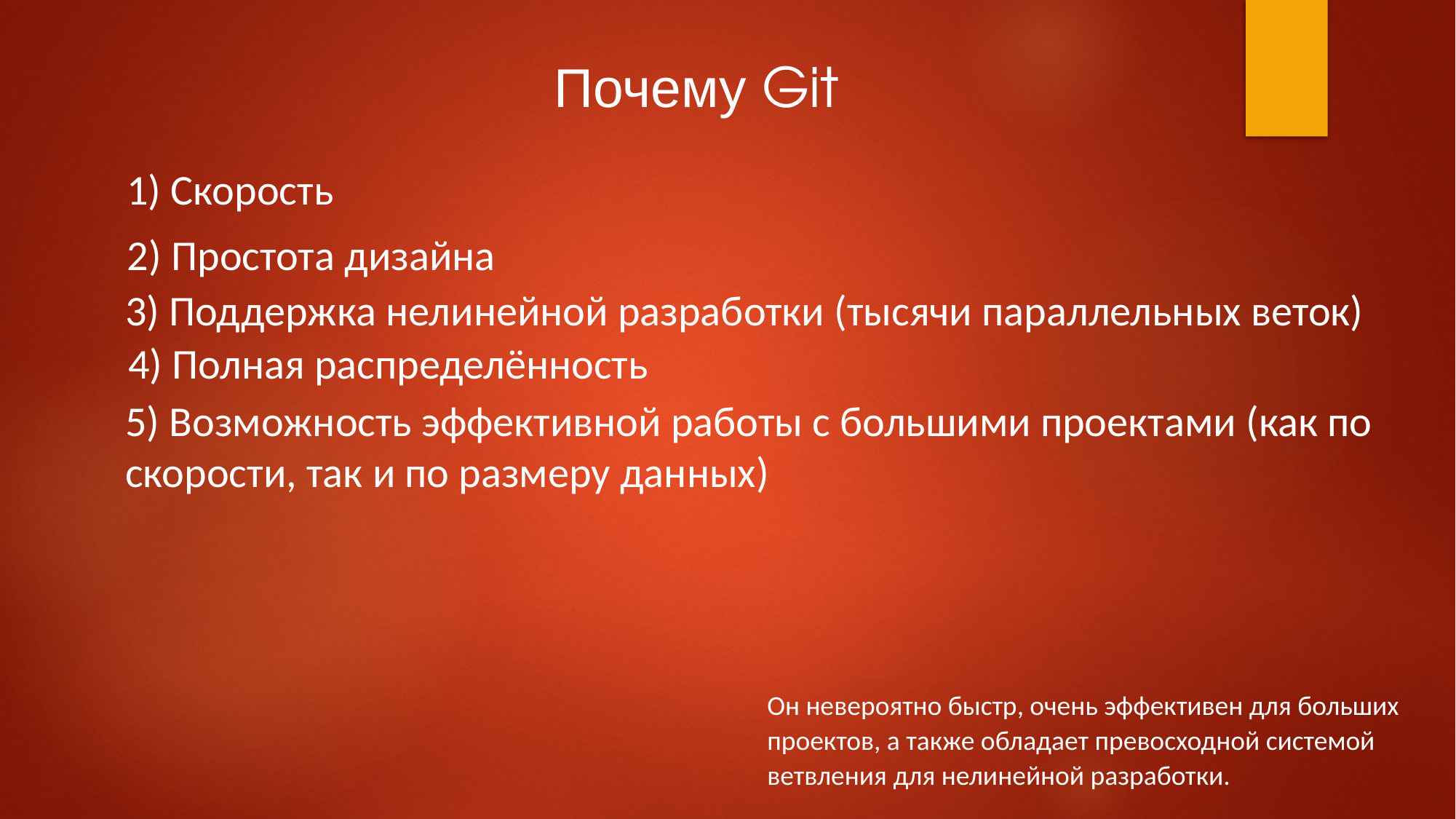

Почему Git
1) Скорость
2) Простота дизайна
3) Поддержка нелинейной разработки (тысячи параллельных веток)
4) Полная распределённость
5) Возможность эффективной работы с большими проектами (как по скорости, так и по размеру данных)
Он невероятно быстр, очень эффективен для больших проектов, а также обладает превосходной системой ветвления для нелинейной разработки.